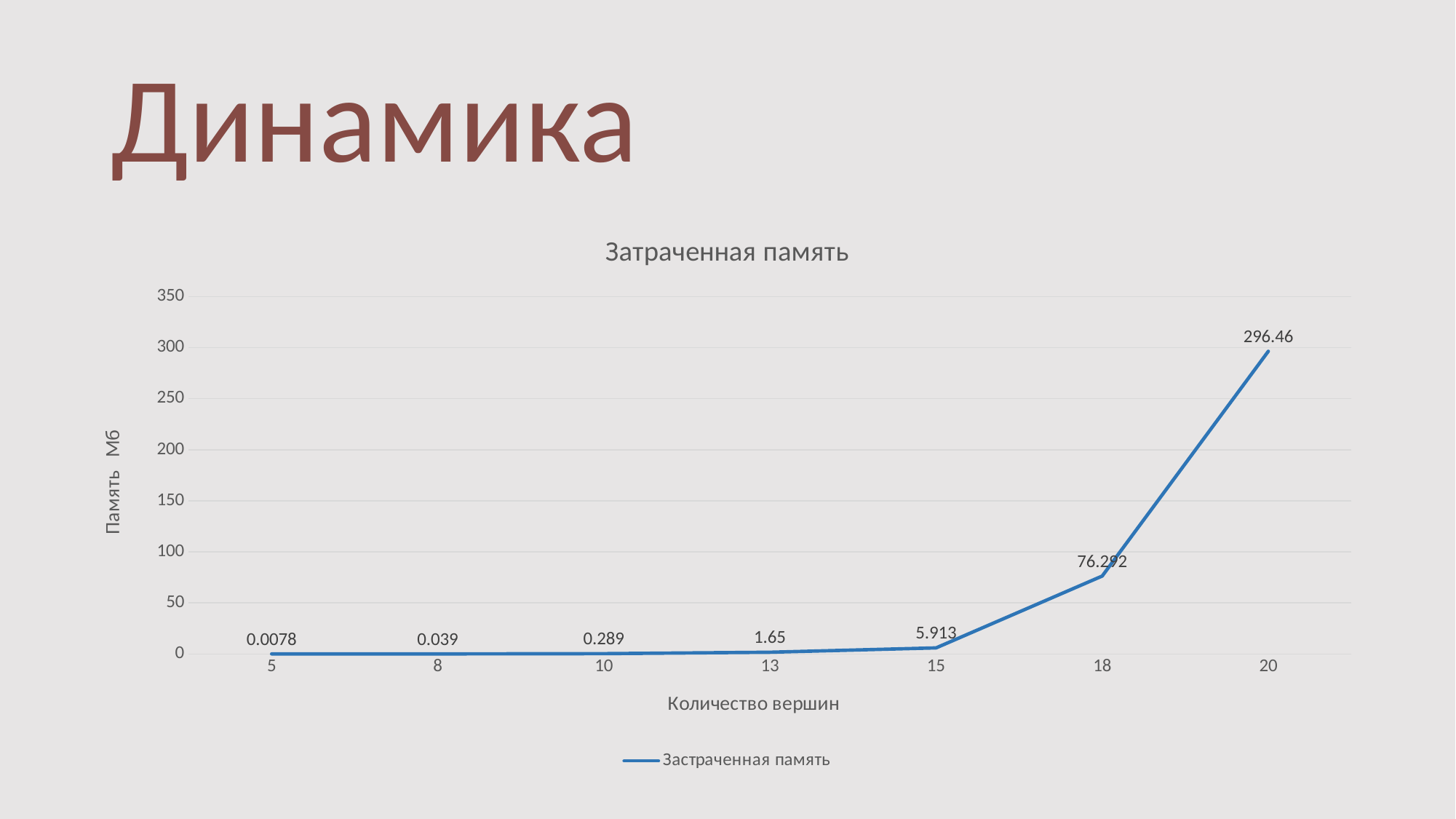

# Динамика

### Chart: Затраченная память

| Category | Застраченная память |
|---|---|
| 5 | 0.0078 |
| 8 | 0.039 |
| 10 | 0.289 |
| 13 | 1.65 |
| 15 | 5.913 |
| 18 | 76.292 |
| 20 | 296.46 |